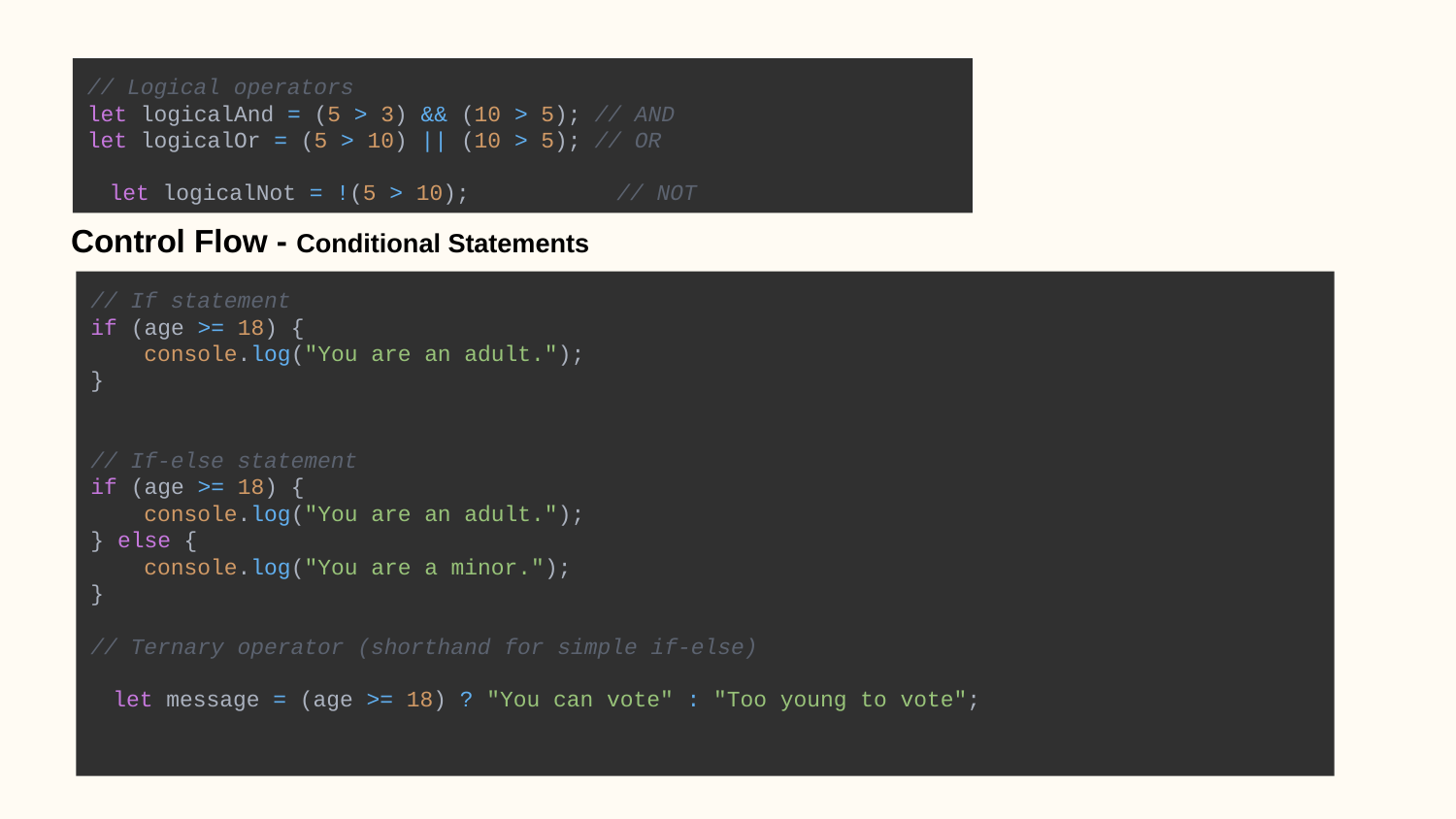

Control Flow - Conditional Statements
// Logical operators
let logicalAnd = (5 > 3) && (10 > 5); // AND
let logicalOr = (5 > 10) || (10 > 5); // OR
let logicalNot = !(5 > 10);           // NOT
// If statement
if (age >= 18) {
    console.log("You are an adult.");
}

// If-else statement
if (age >= 18) {
    console.log("You are an adult.");
} else {
    console.log("You are a minor.");
}

// Ternary operator (shorthand for simple if-else)
let message = (age >= 18) ? "You can vote" : "Too young to vote";